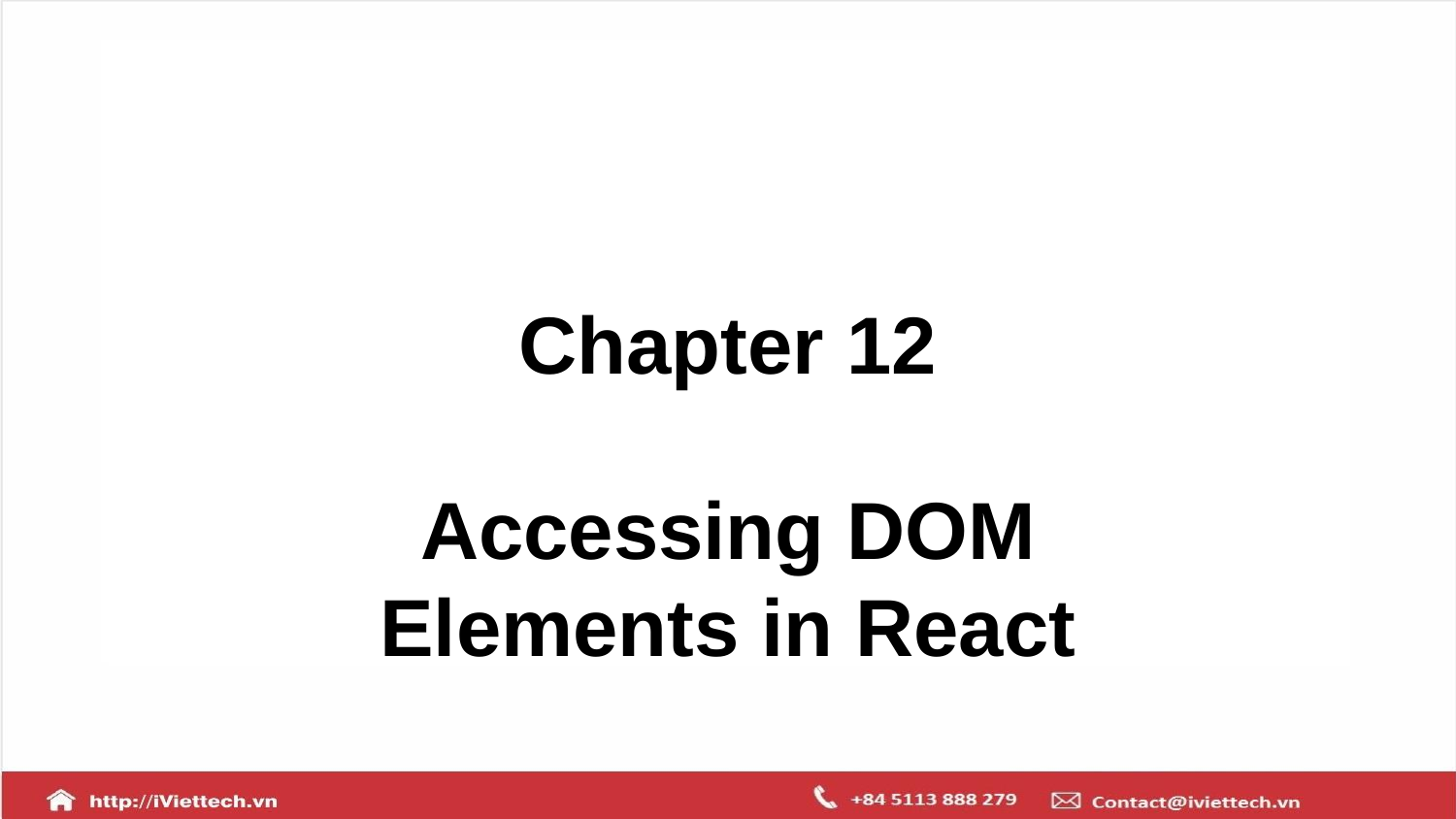

# Chapter 12
Accessing DOM Elements in React